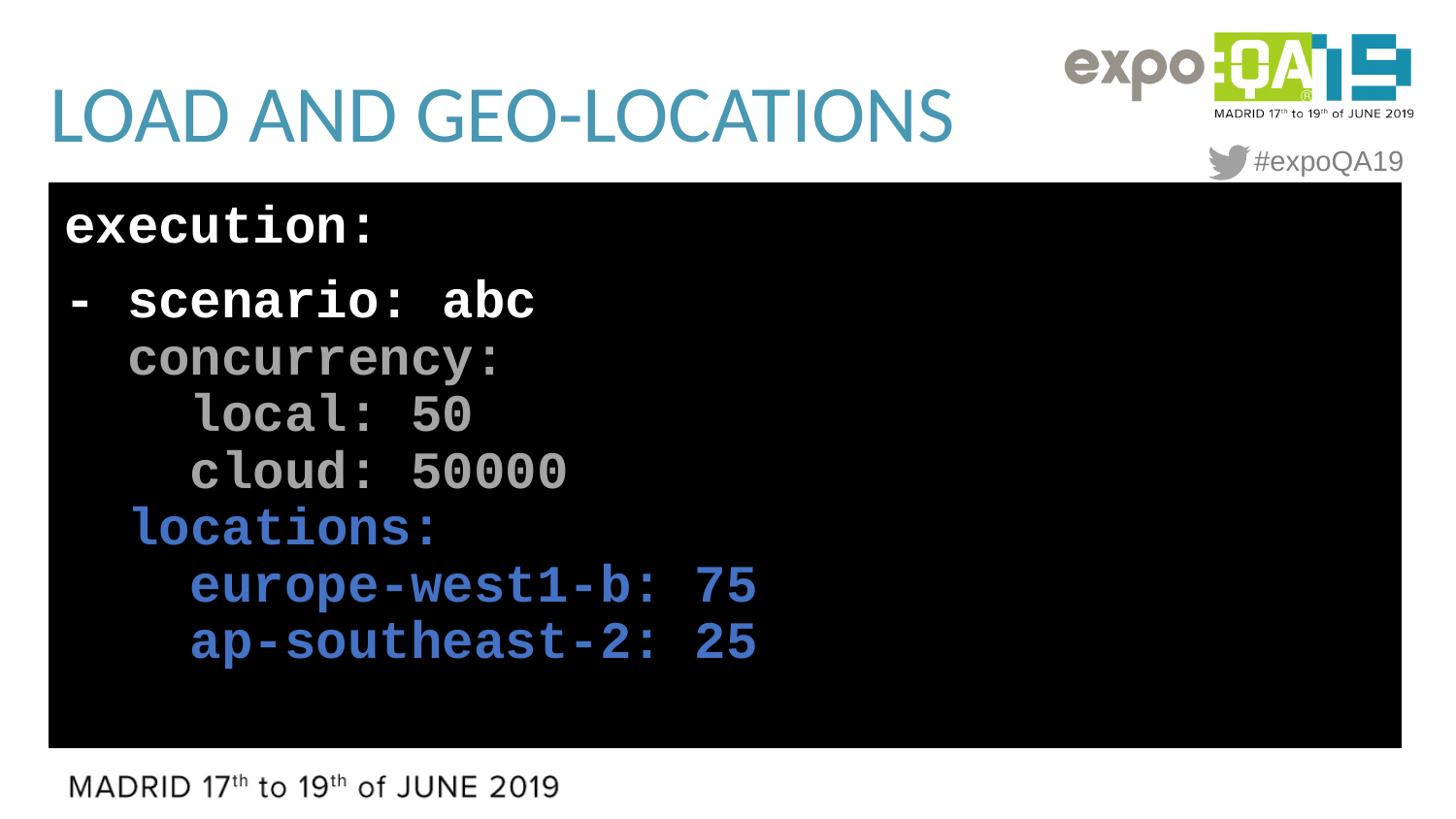

# Load and Geo-Locations

execution:
- scenario: abc
  concurrency:
    local: 50
    cloud: 50000
  locations:
    europe-west1-b: 75
    ap-southeast-2: 25